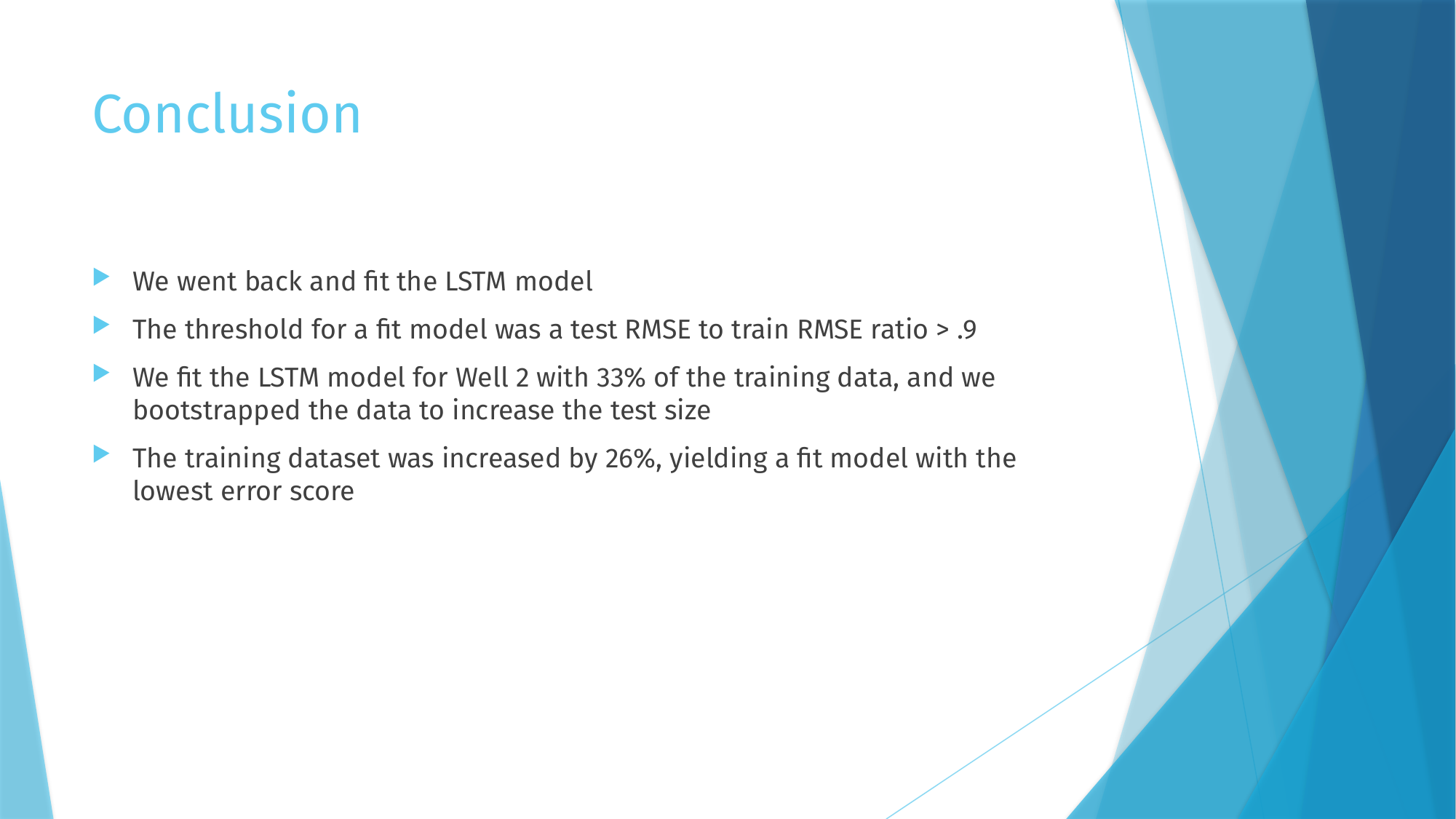

# Conclusion
We went back and fit the LSTM model
The threshold for a fit model was a test RMSE to train RMSE ratio > .9
We fit the LSTM model for Well 2 with 33% of the training data, and we bootstrapped the data to increase the test size
The training dataset was increased by 26%, yielding a fit model with the lowest error score